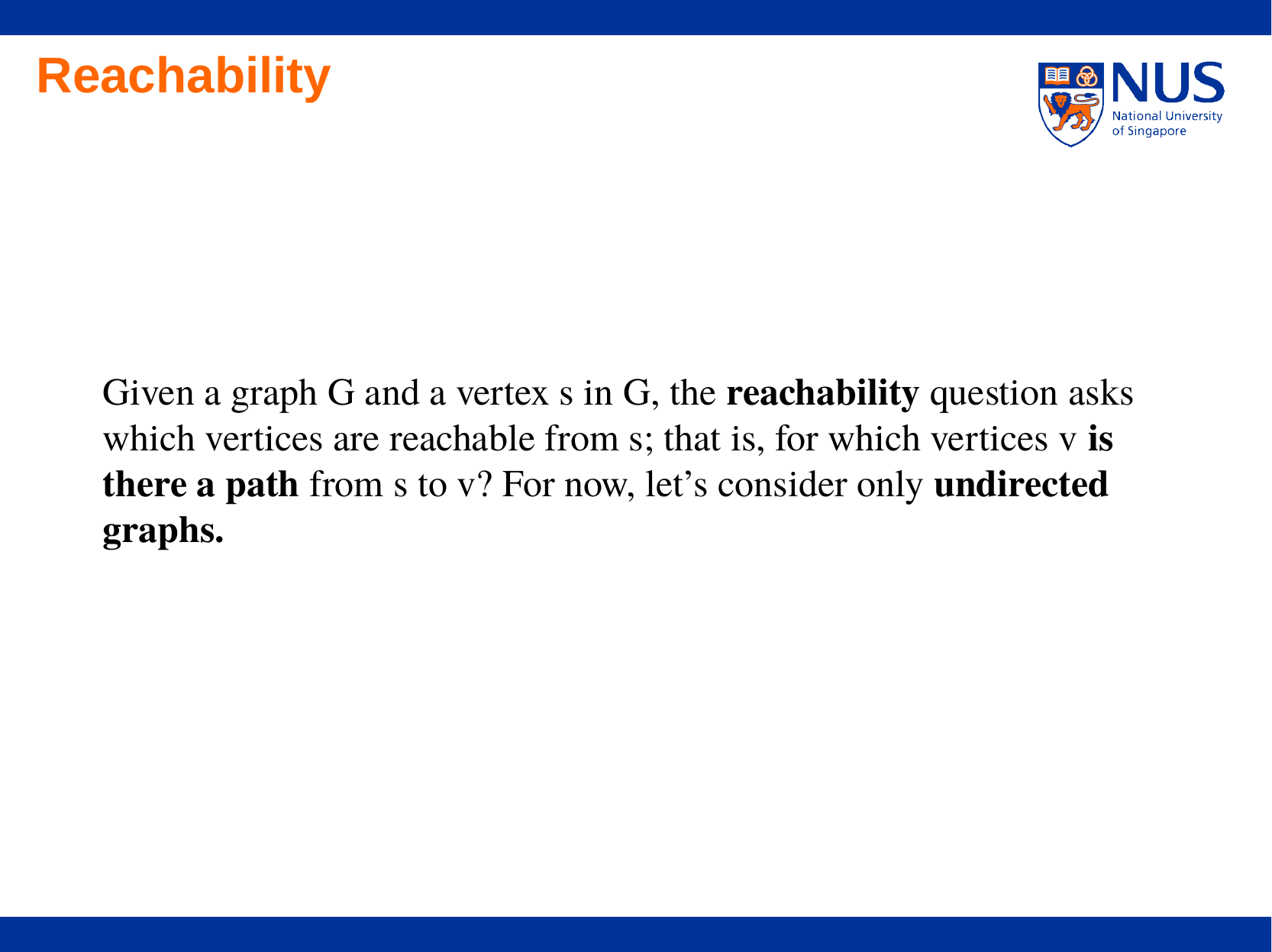

Reachability
Given a graph G and a vertex s in G, the reachability question asks which vertices are reachable from s; that is, for which vertices v is there a path from s to v? For now, let’s consider only undirected graphs.